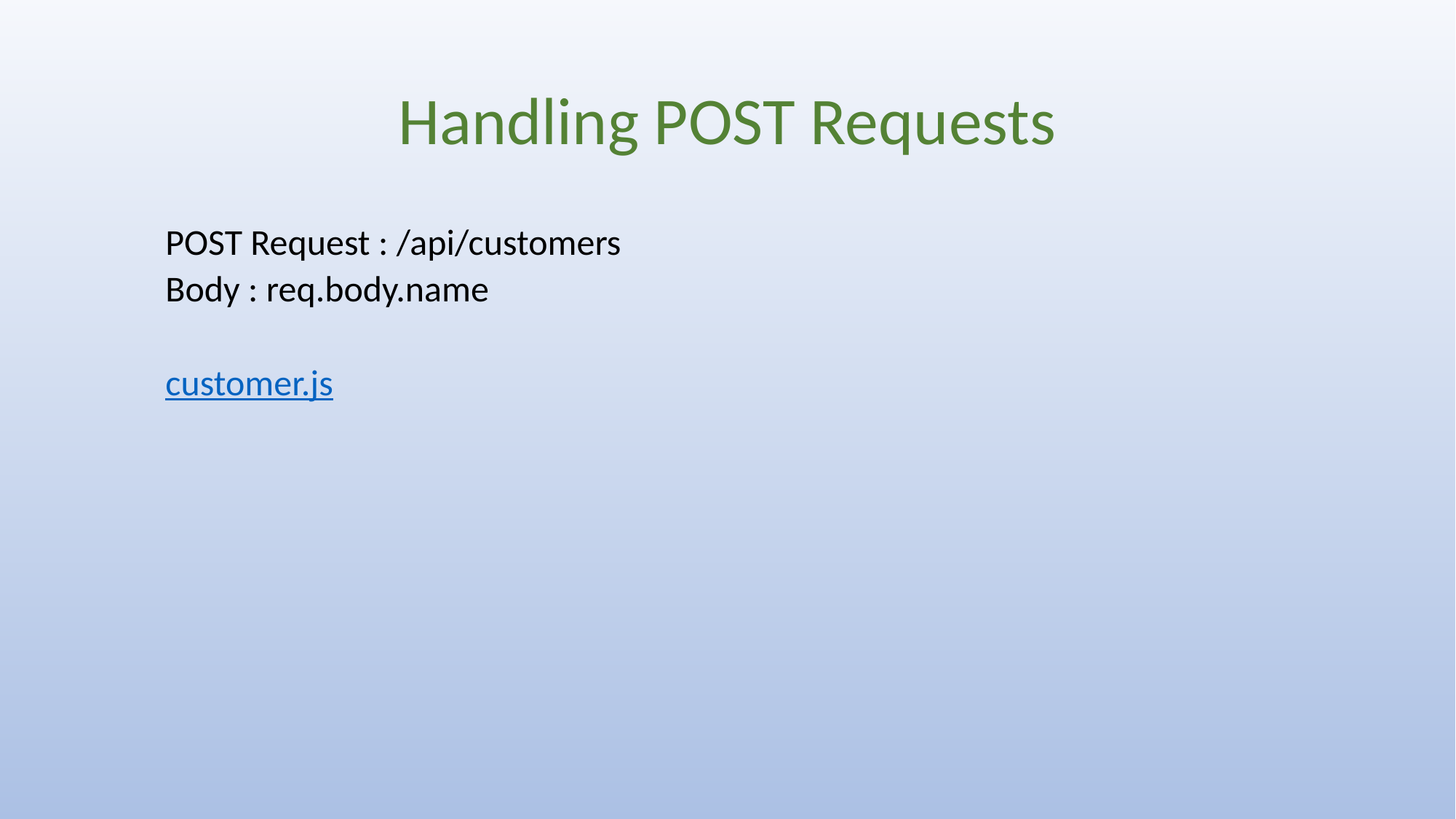

# Handling POST Requests
POST Request : /api/customers
Body : req.body.name

customer.js